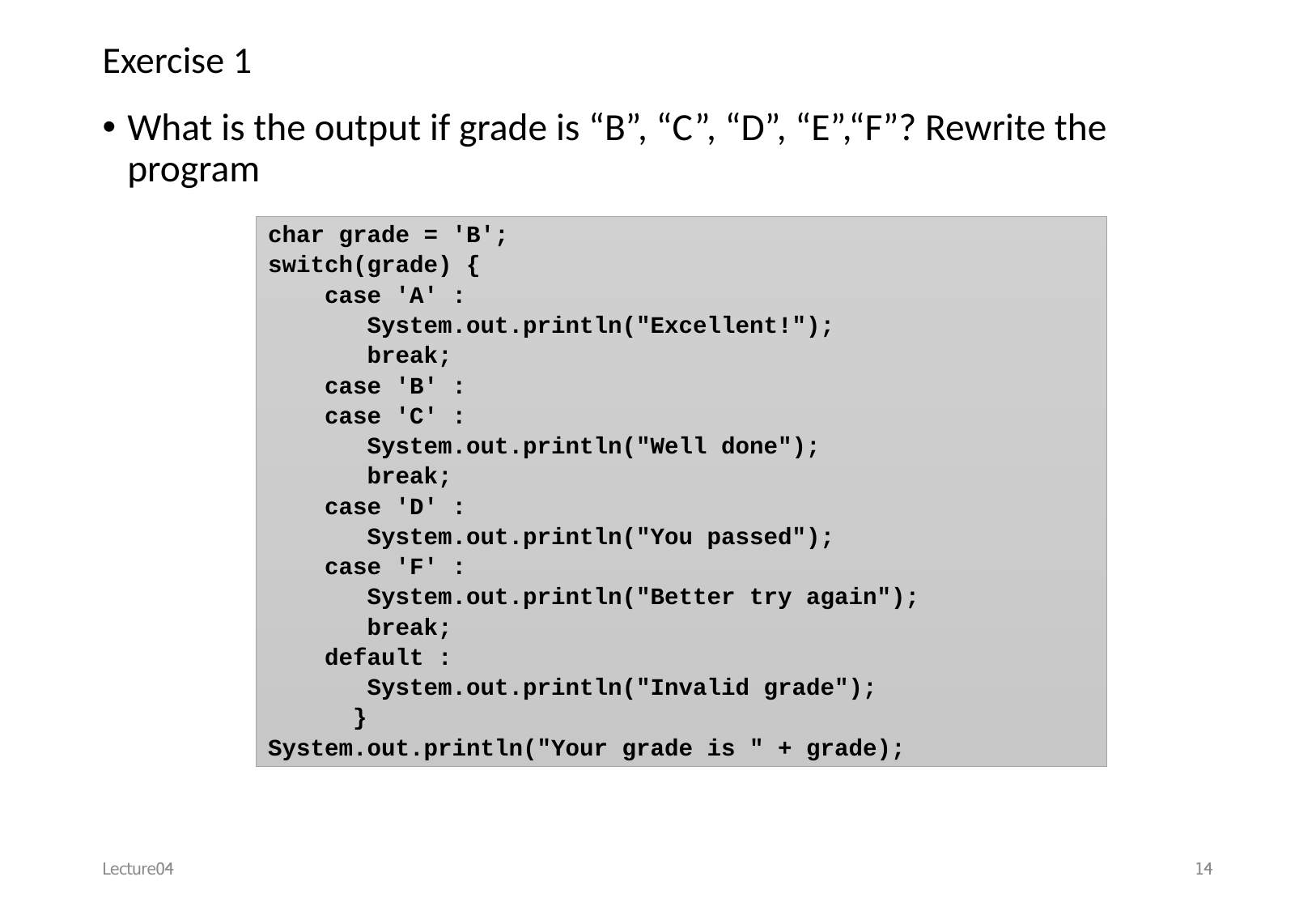

# Exercise 1
What is the output if grade is “B”, “C”, “D”, “E”,“F”? Rewrite the program

char grade = 'B';
switch(grade) {
    case 'A' :
       System.out.println("Excellent!");
       break;
    case 'B' :
    case 'C' :
       System.out.println("Well done");
       break;
    case 'D' :
       System.out.println("You passed");
    case 'F' :
       System.out.println("Better try again");
       break;
    default :
       System.out.println("Invalid grade");
      }
System.out.println("Your grade is " + grade);
Lecture04
14